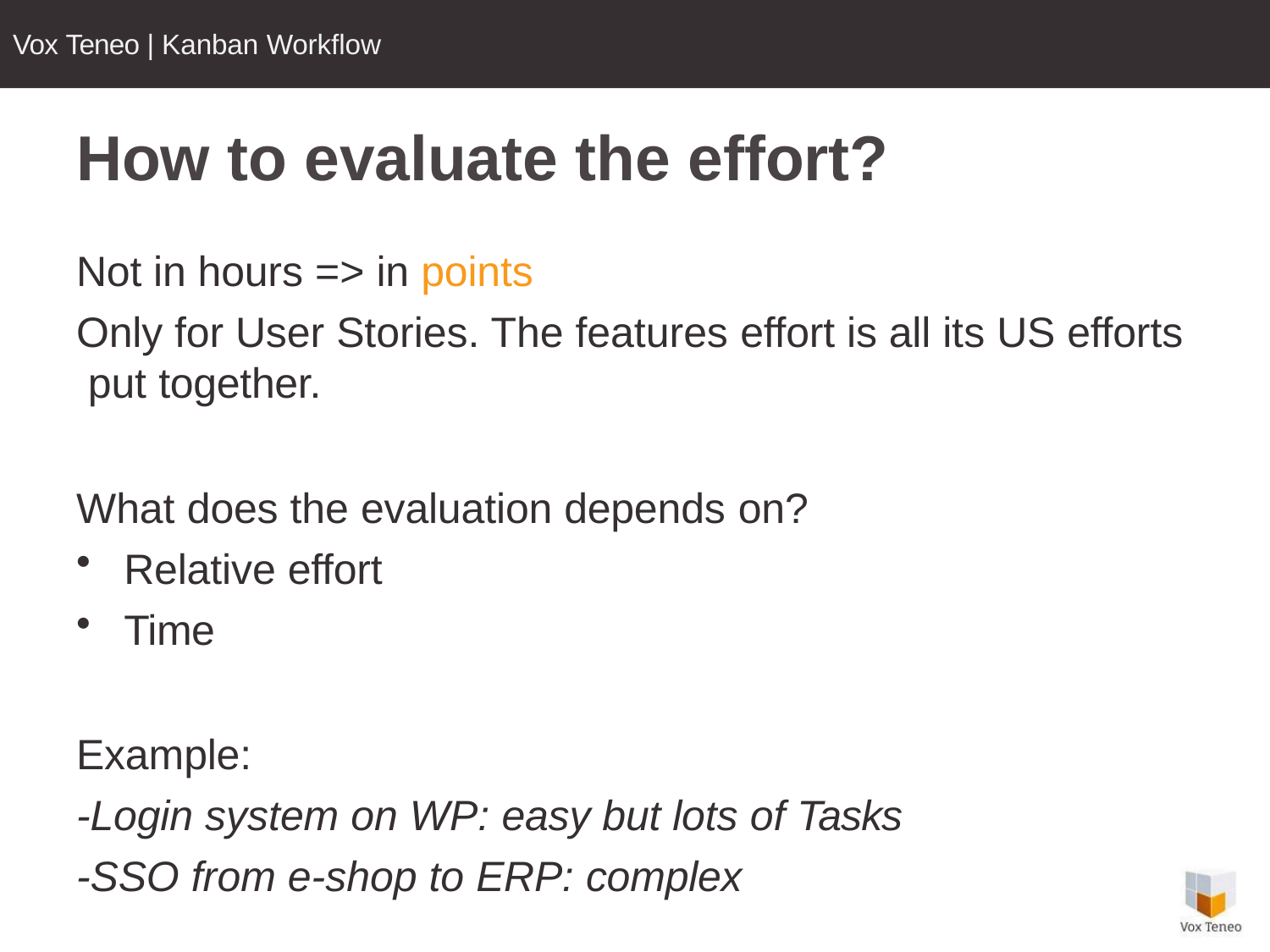

Vox Teneo | Kanban Workflow
# How to evaluate the effort?
Not in hours => in points
Only for User Stories. The features effort is all its US efforts  put together.

What does the evaluation depends on?
Relative effort
Time

Example:
-Login system on WP: easy but lots of Tasks
-SSO from e-shop to ERP: complex